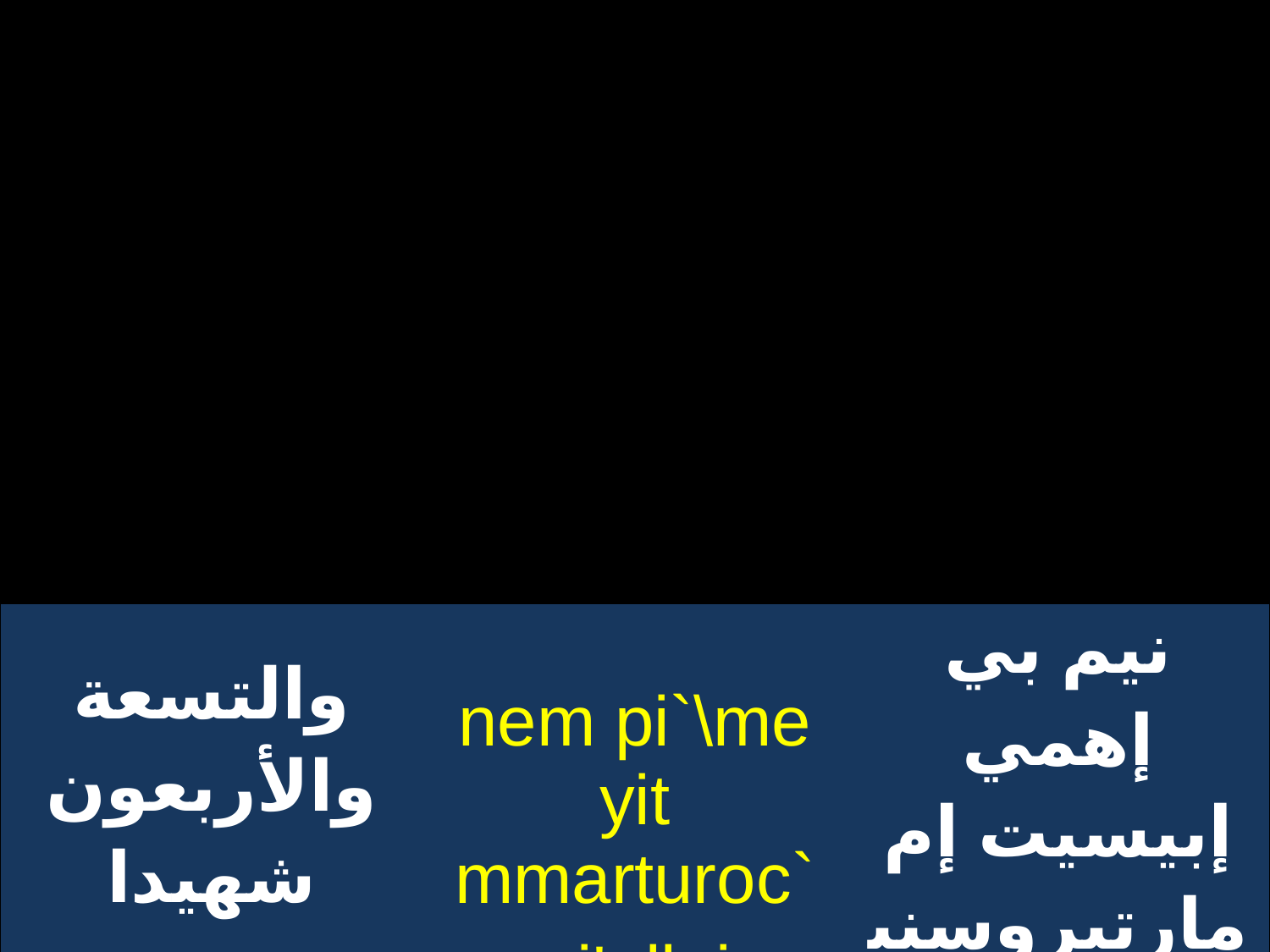

| والتسعة والأربعون شهيدا شيوخ شيهيت | nem pi`\me yit `mmarturoc ni'elloi `nte }i\ht | نيم بي إهمي إبيسيت إم مارتيروسنيخللوي إنتي شيهيت |
| --- | --- | --- |